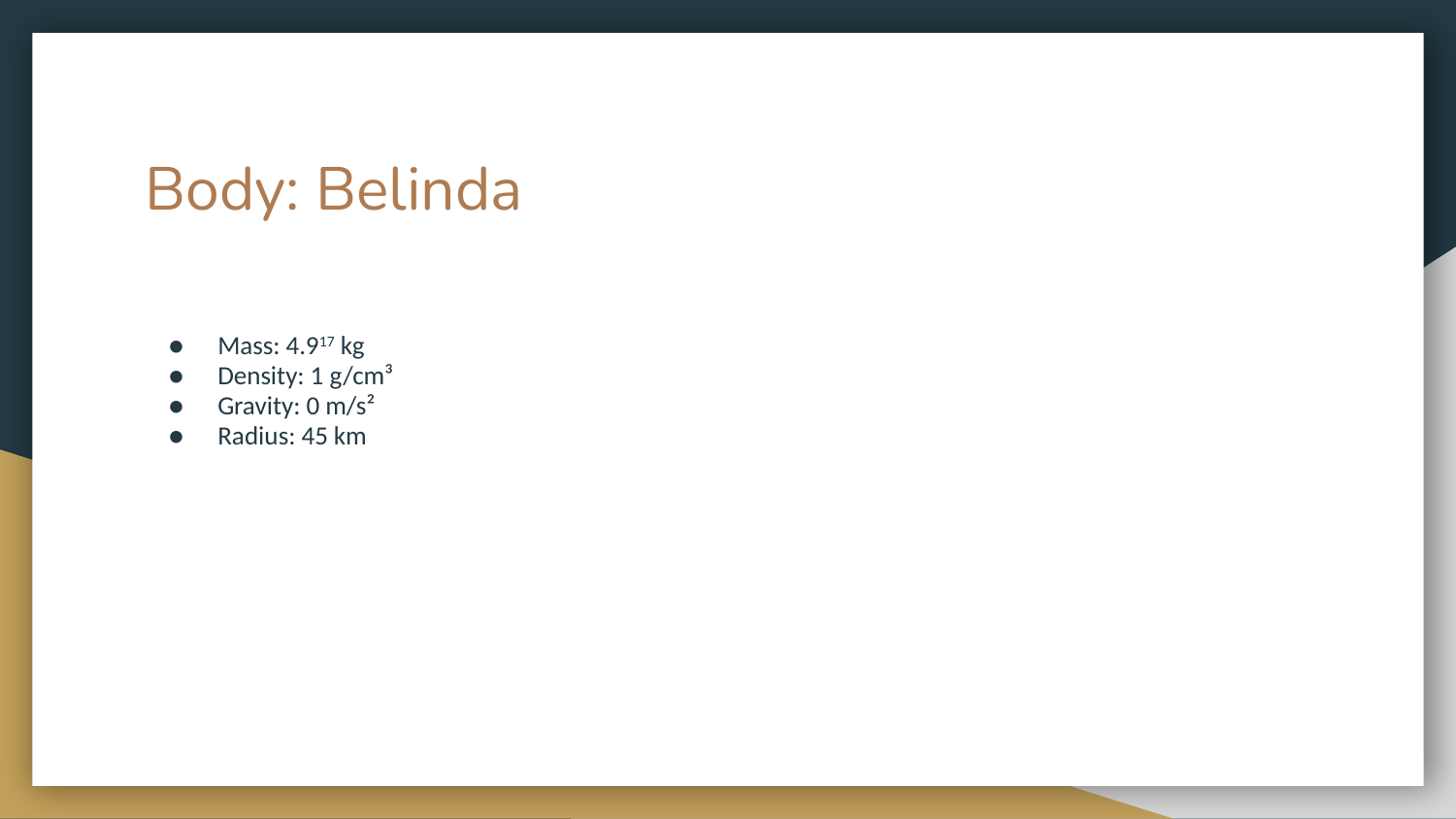

# Body: Belinda
Mass: 4.917 kg
Density: 1 g/cm³
Gravity: 0 m/s²
Radius: 45 km